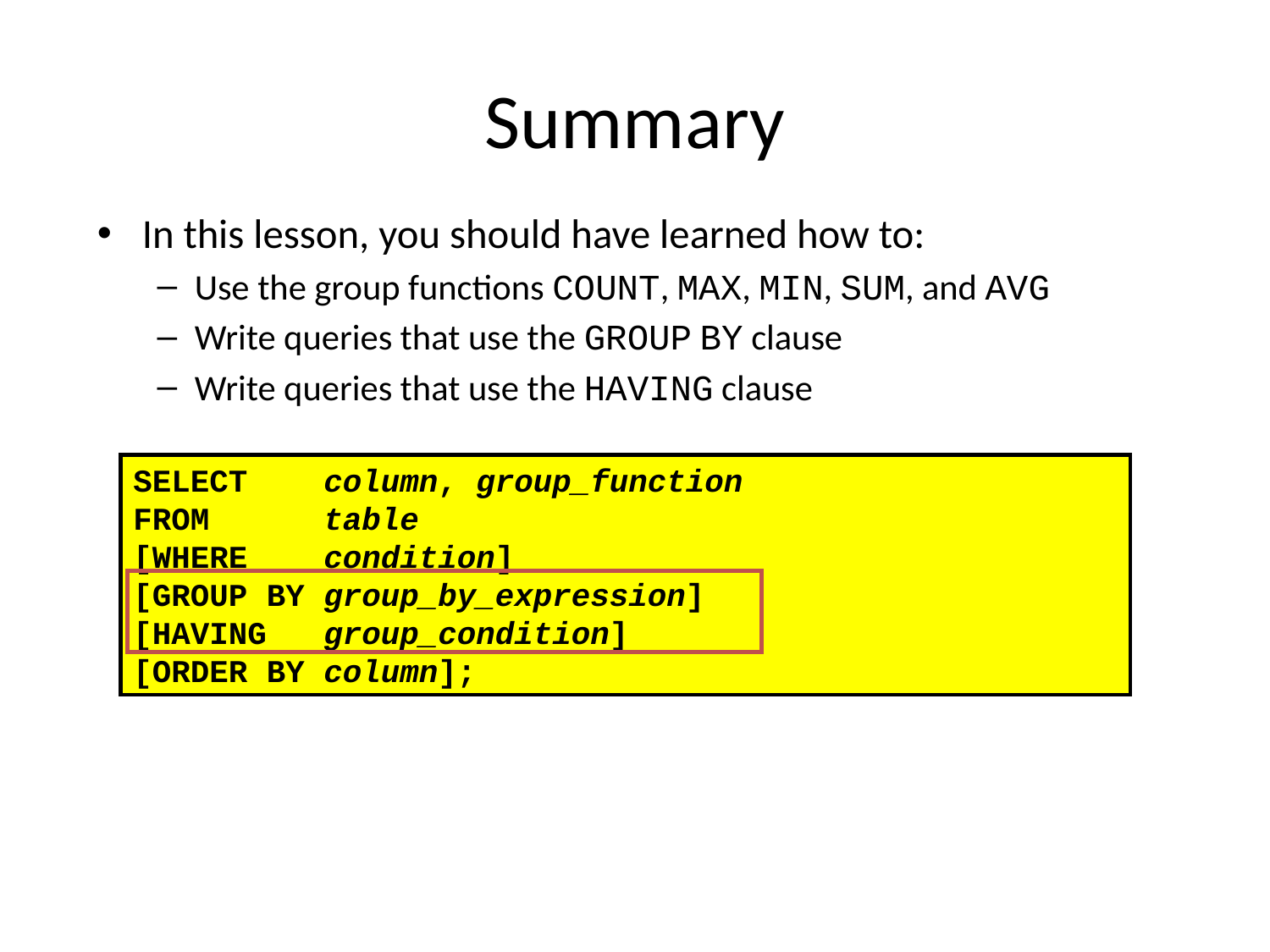

# Summary
In this lesson, you should have learned how to:
Use the group functions COUNT, MAX, MIN, SUM, and AVG
Write queries that use the GROUP BY clause
Write queries that use the HAVING clause
SELECT    column, group_function
FROM      table
[WHERE    condition]
[GROUP BY group_by_expression]
[HAVING   group_condition]
[ORDER BY column];